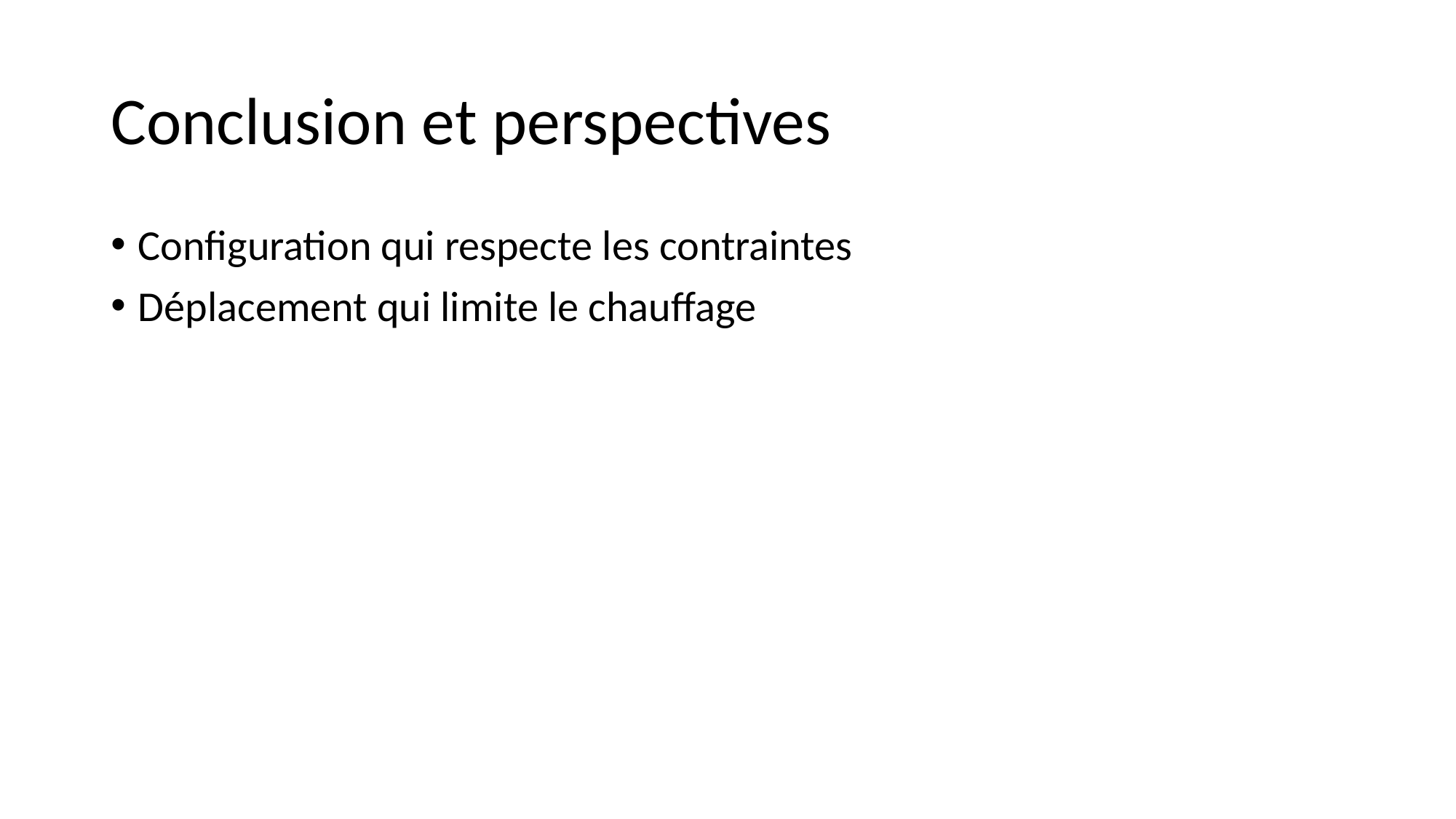

# Conclusion et perspectives
Configuration qui respecte les contraintes
Déplacement qui limite le chauffage